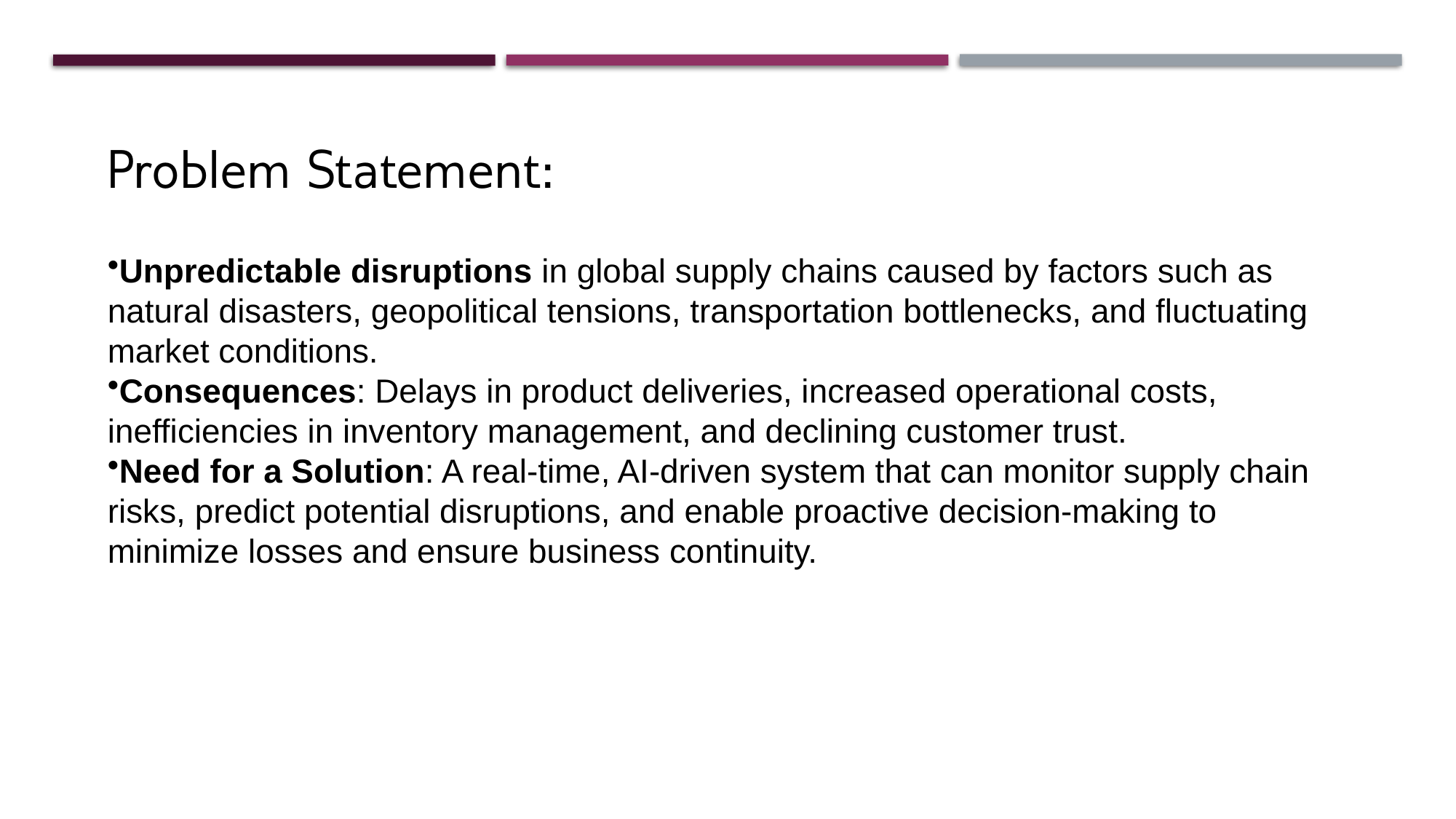

Problem Statement:
Unpredictable disruptions in global supply chains caused by factors such as natural disasters, geopolitical tensions, transportation bottlenecks, and fluctuating market conditions.
Consequences: Delays in product deliveries, increased operational costs, inefficiencies in inventory management, and declining customer trust.
Need for a Solution: A real-time, AI-driven system that can monitor supply chain risks, predict potential disruptions, and enable proactive decision-making to minimize losses and ensure business continuity.